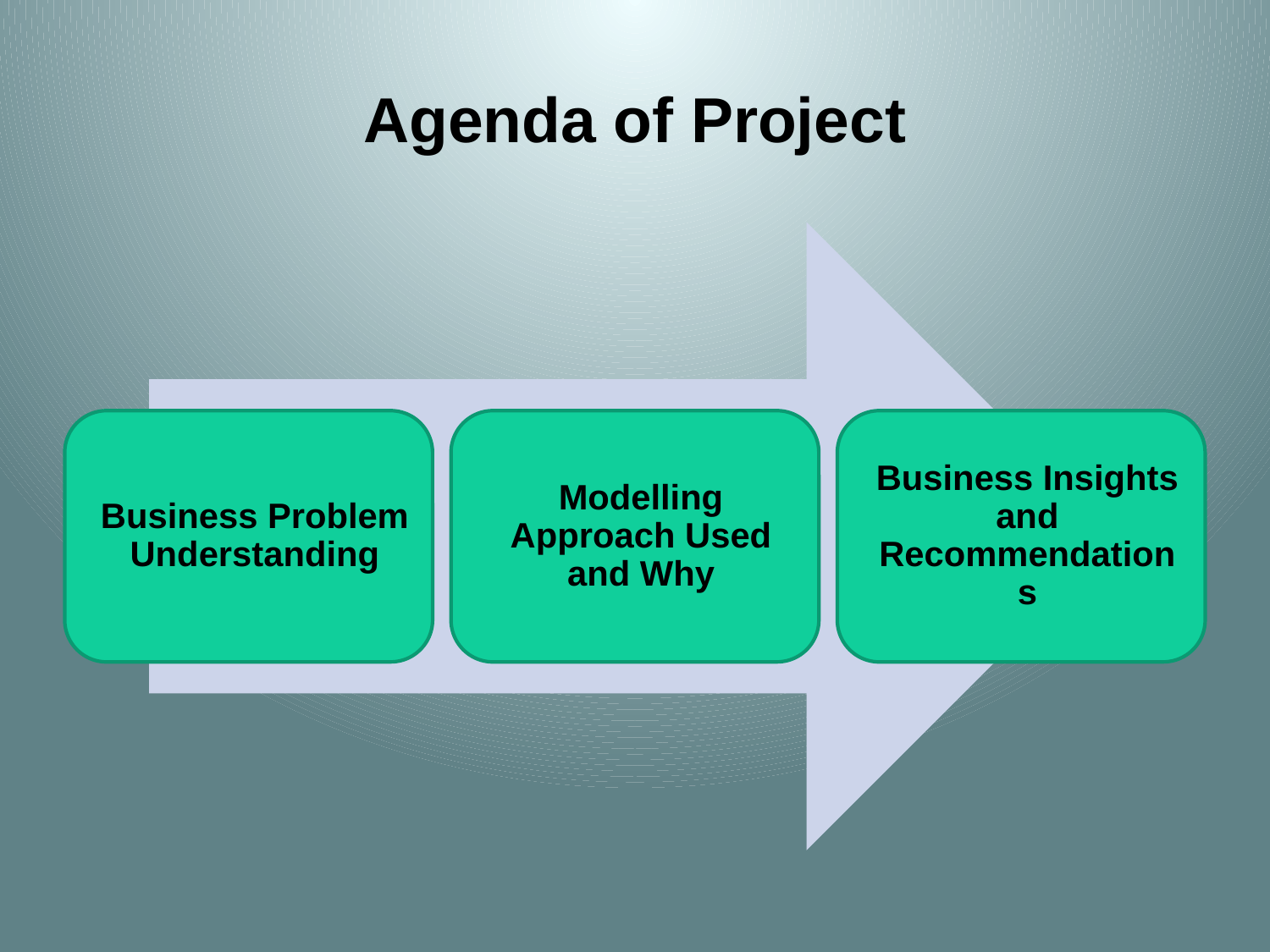

# Agenda of Project
Business Problem Understanding
Modelling Approach Used and Why
Business Insights and Recommendations